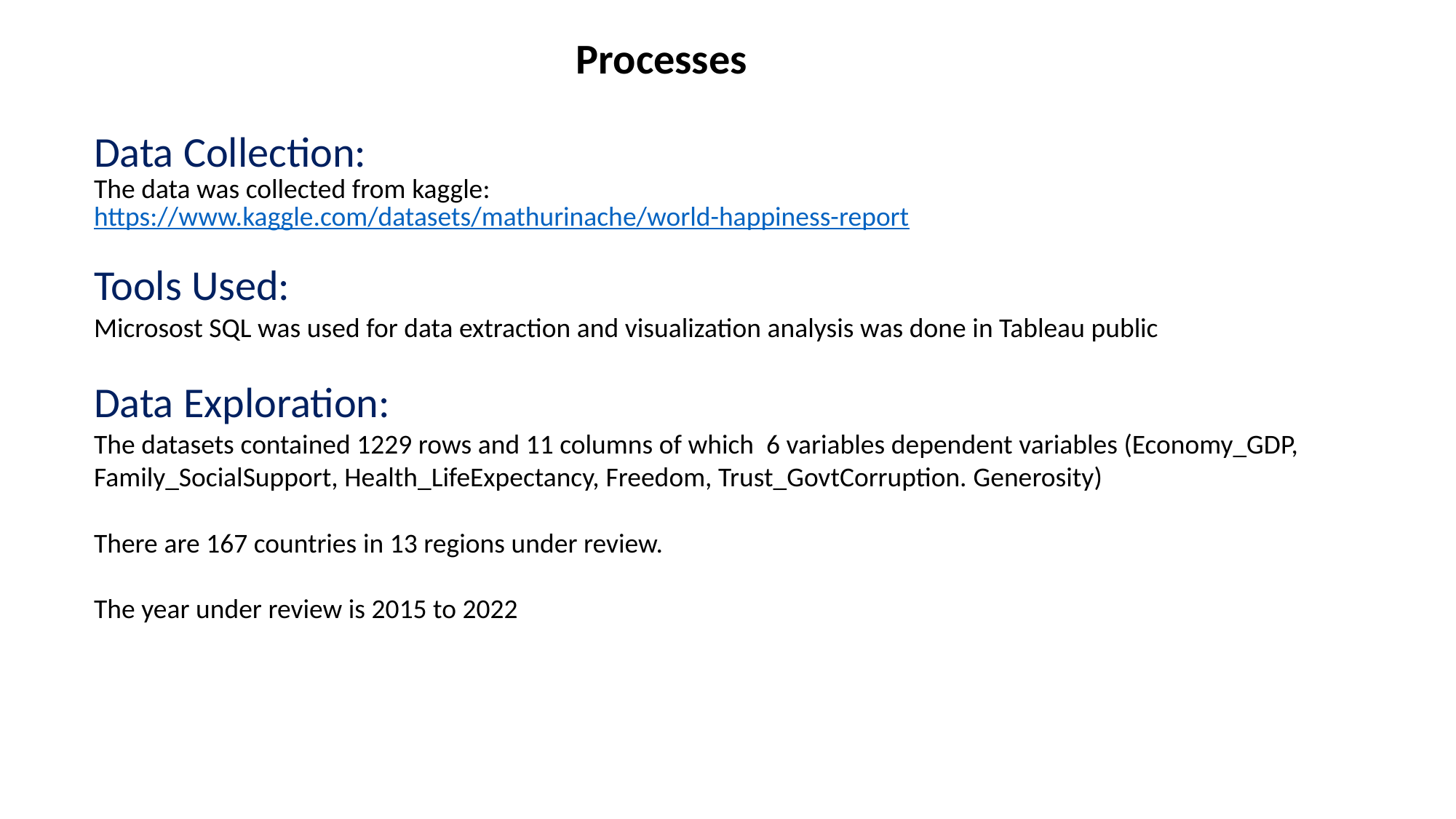

Processes
| Data Collection: The data was collected from kaggle: https://www.kaggle.com/datasets/mathurinache/world-happiness-report Tools Used: Microsost SQL was used for data extraction and visualization analysis was done in Tableau public Data Exploration: The datasets contained 1229 rows and 11 columns of which 6 variables dependent variables (Economy\_GDP, Family\_SocialSupport, Health\_LifeExpectancy, Freedom, Trust\_GovtCorruption. Generosity) There are 167 countries in 13 regions under review. The year under review is 2015 to 2022 |
| --- |